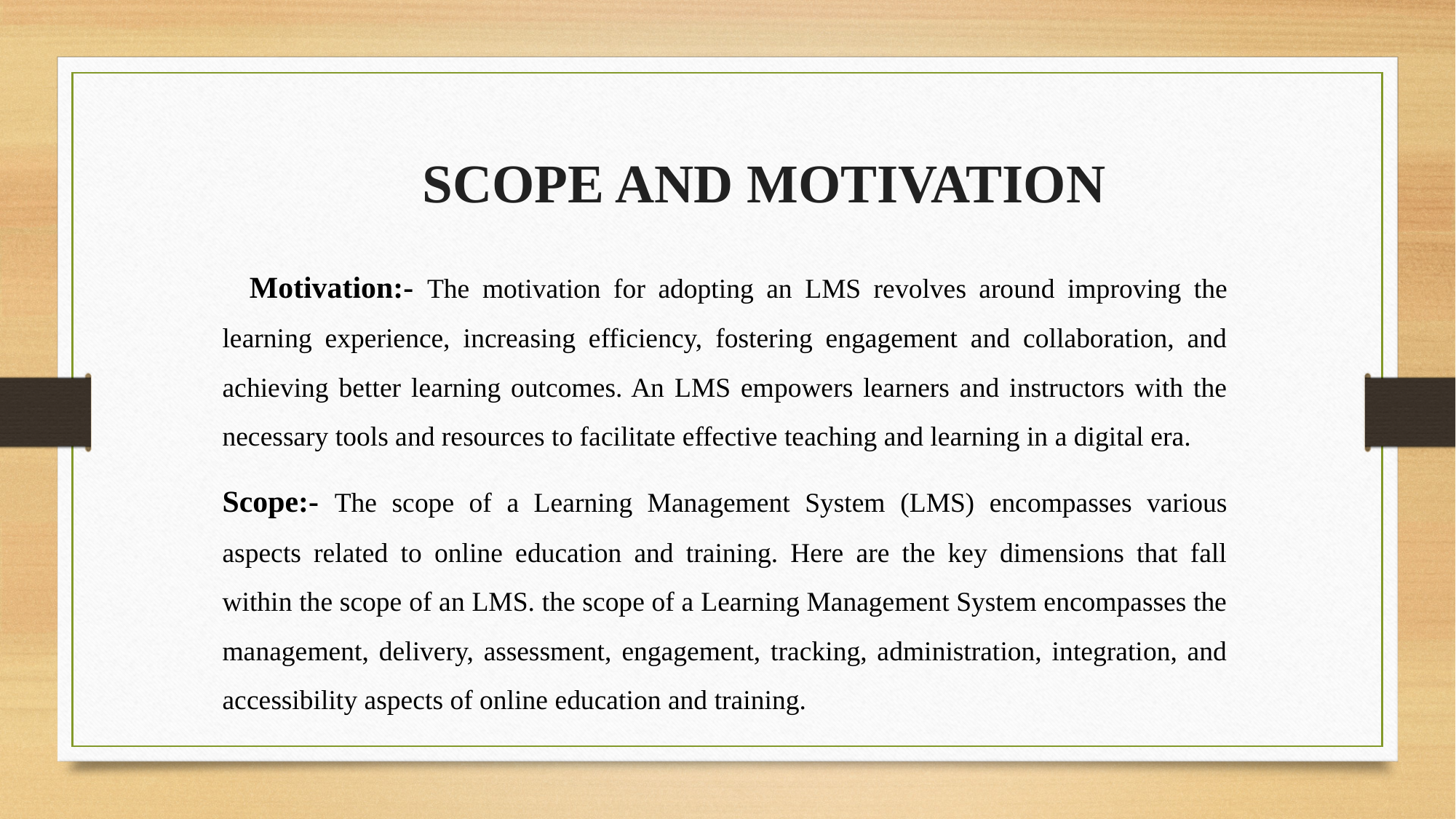

SCOPE AND MOTIVATION
  Motivation:- The motivation for adopting an LMS revolves around improving the learning experience, increasing efficiency, fostering engagement and collaboration, and achieving better learning outcomes. An LMS empowers learners and instructors with the necessary tools and resources to facilitate effective teaching and learning in a digital era.
Scope:- The scope of a Learning Management System (LMS) encompasses various aspects related to online education and training. Here are the key dimensions that fall within the scope of an LMS. the scope of a Learning Management System encompasses the management, delivery, assessment, engagement, tracking, administration, integration, and accessibility aspects of online education and training.